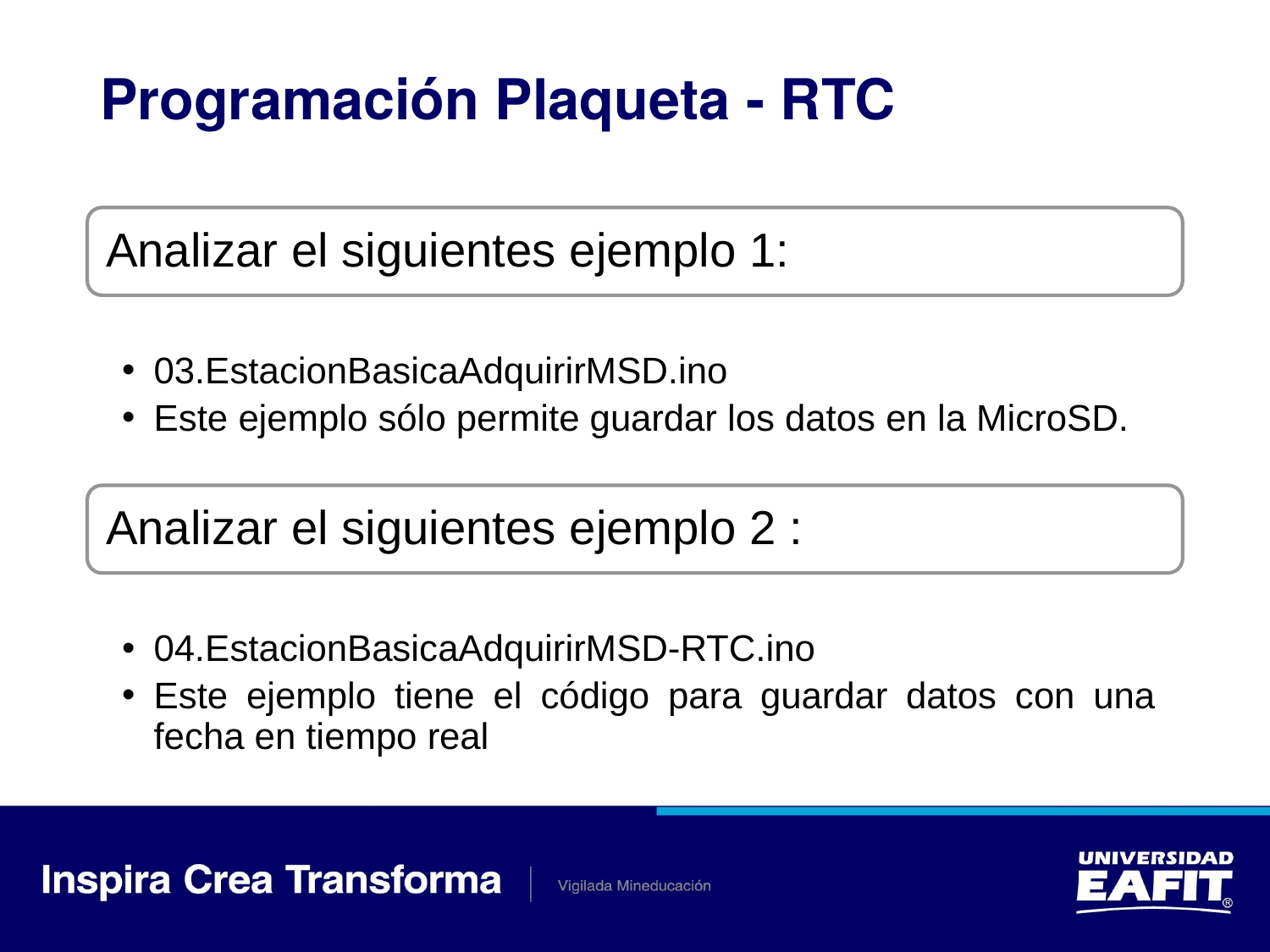

# Programación Plaqueta - RTC

Analizar el siguientes ejemplo 1:

03.EstacionBasicaAdquirirMSD.ino
Este ejemplo sólo permite guardar los datos en la MicroSD.

Analizar el siguientes ejemplo 2 :

04.EstacionBasicaAdquirirMSD-RTC.ino
Este ejemplo tiene el código para guardar datos con una fecha en tiempo real